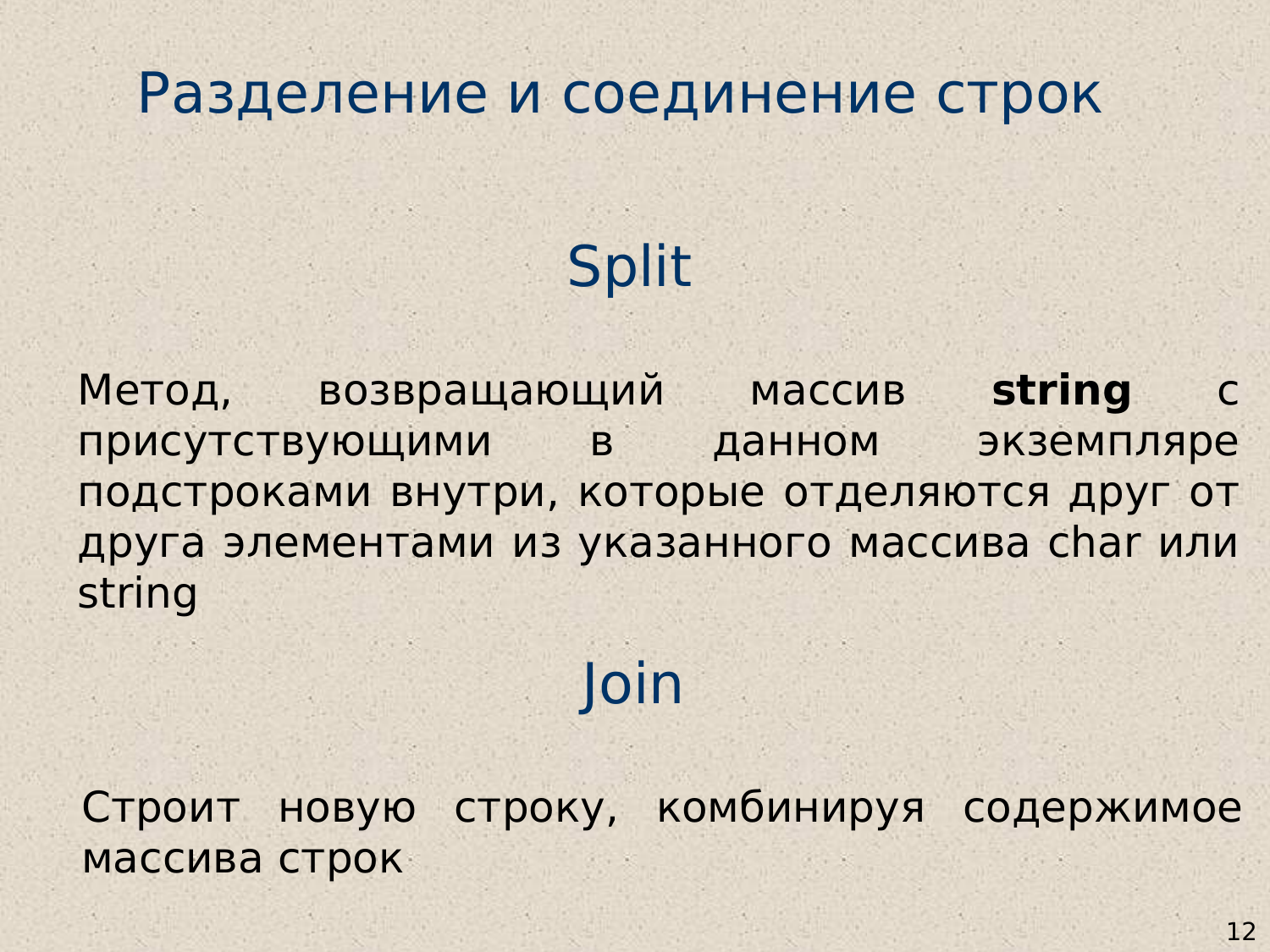

Разделение и соединение строк
# Split
Метод, возвращающий массив string с присутствующими в данном экземпляре подстроками внутри, которые отделяются друг от друга элементами из указанного массива char или string
Join
Строит новую строку, комбинируя содержимое массива строк
12